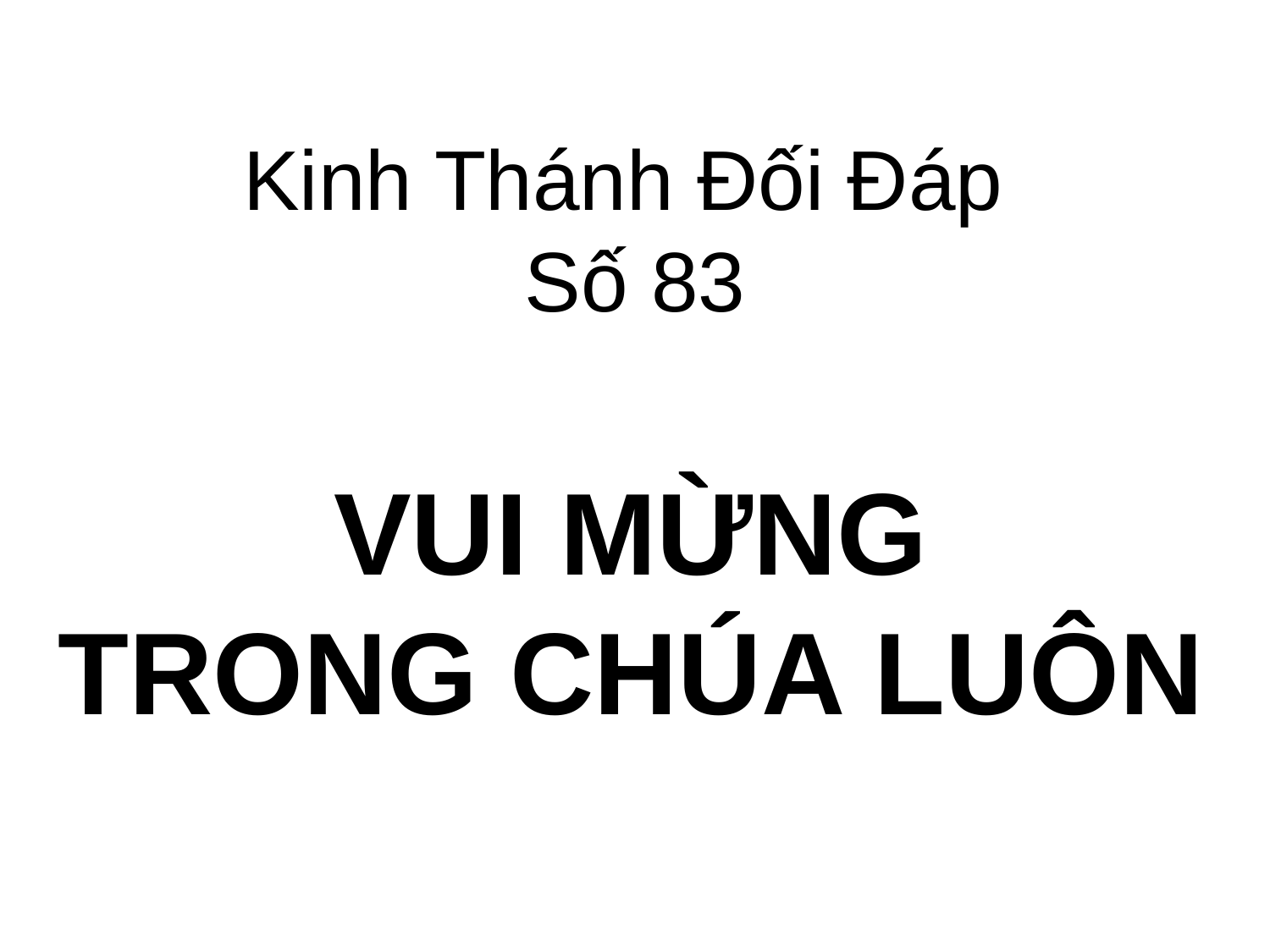

Kinh Thánh Đối Đáp
Số 83
VUI MỪNG
TRONG CHÚA LUÔN